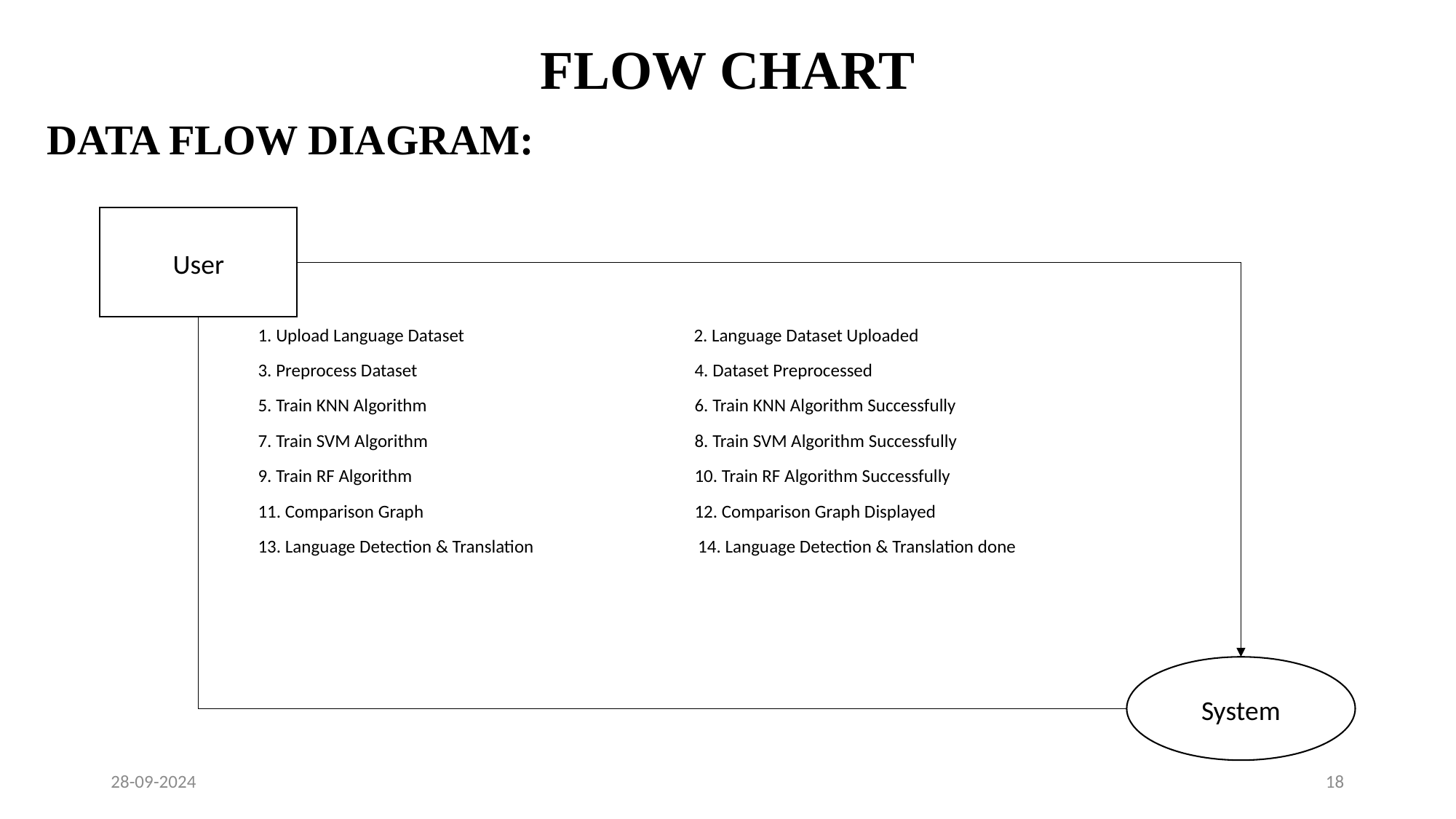

# FLOW CHART
DATA FLOW DIAGRAM:

User
1. Upload Language Dataset		                          2. Language Dataset Uploaded
3. Preprocess Dataset			4. Dataset Preprocessed
5. Train KNN Algorithm			6. Train KNN Algorithm Successfully
7. Train SVM Algorithm			8. Train SVM Algorithm Successfully
9. Train RF Algorithm			10. Train RF Algorithm Successfully
11. Comparison Graph 			12. Comparison Graph Displayed
13. Language Detection & Translation	                           14. Language Detection & Translation done
System
28-09-2024
18